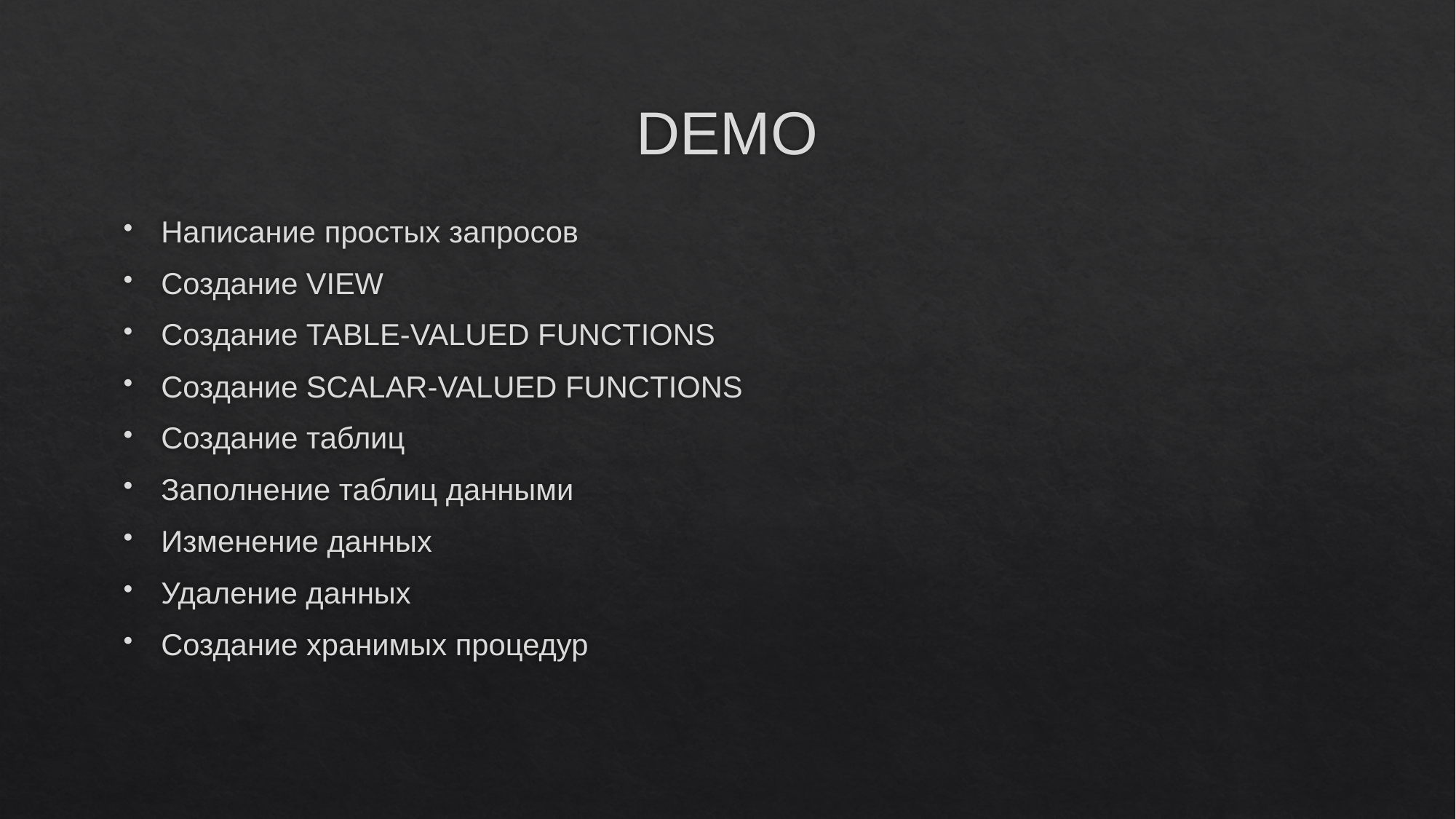

# DEMO
Написание простых запросов
Создание VIEW
Создание TABLE-VALUED FUNCTIONS
Создание SCALAR-VALUED FUNCTIONS
Создание таблиц
Заполнение таблиц данными
Изменение данных
Удаление данных
Создание хранимых процедур